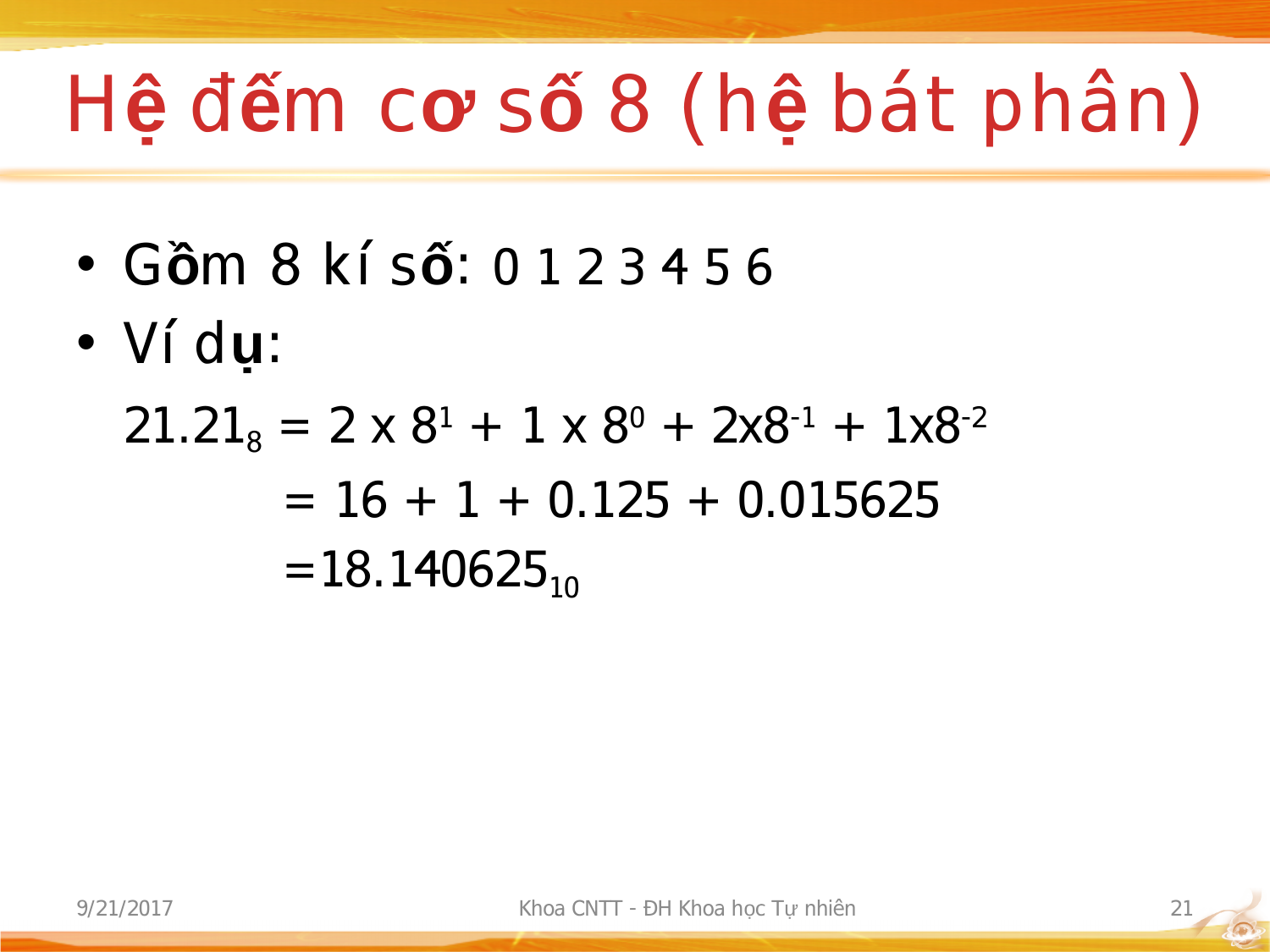

# Hệ đếm cơ số 8 (hệ bát phân)
Gồm 8 kí số: 0 1 2 3 4 5 6
Ví dụ:
	21.218 = 2 x 81 + 1 x 80 + 2x8-1 + 1x8-2
= 16 + 1 + 0.125 + 0.015625
=18.14062510
9/21/2017
Khoa CNTT - ĐH Khoa học Tự nhiên
21